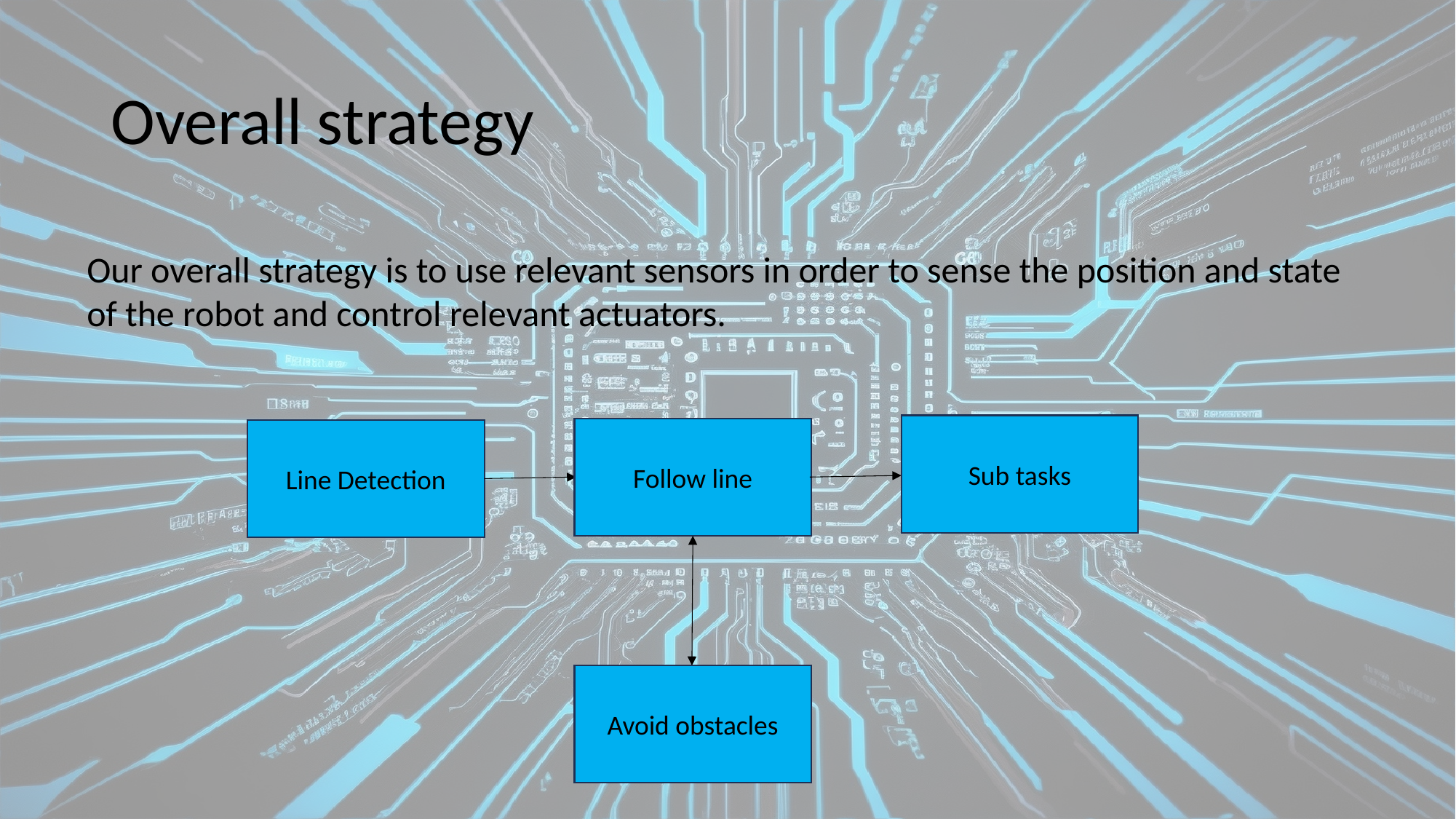

# Overall strategy
Our overall strategy is to use relevant sensors in order to sense the position and state of the robot and control relevant actuators.
Sub tasks
Follow line
Line Detection
Avoid obstacles